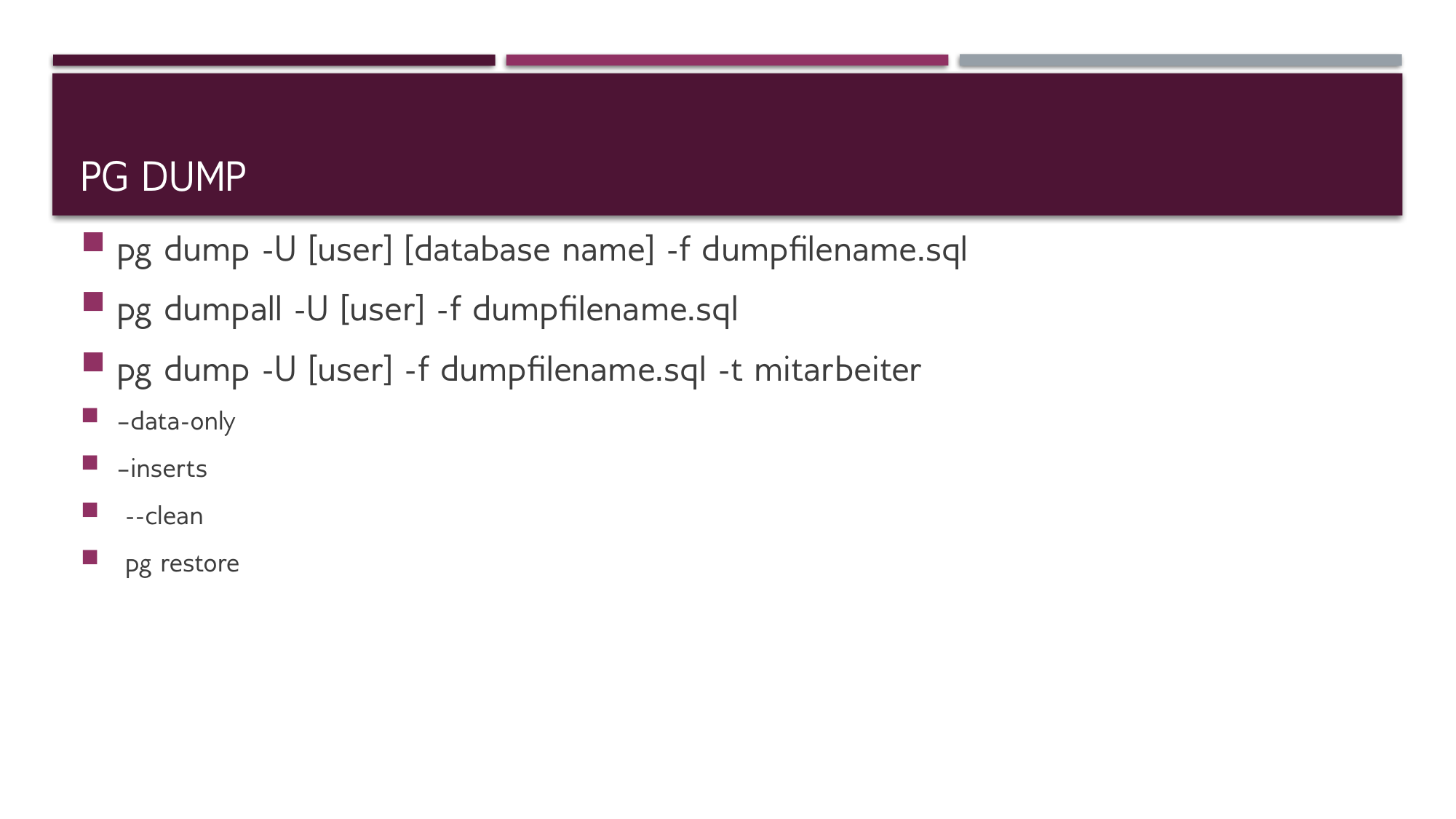

# pg dump
pg dump -U [user] [database name] -f dumpfilename.sql
pg dumpall -U [user] -f dumpfilename.sql
pg dump -U [user] -f dumpfilename.sql -t mitarbeiter
–data-only
–inserts
 --clean
 pg restore